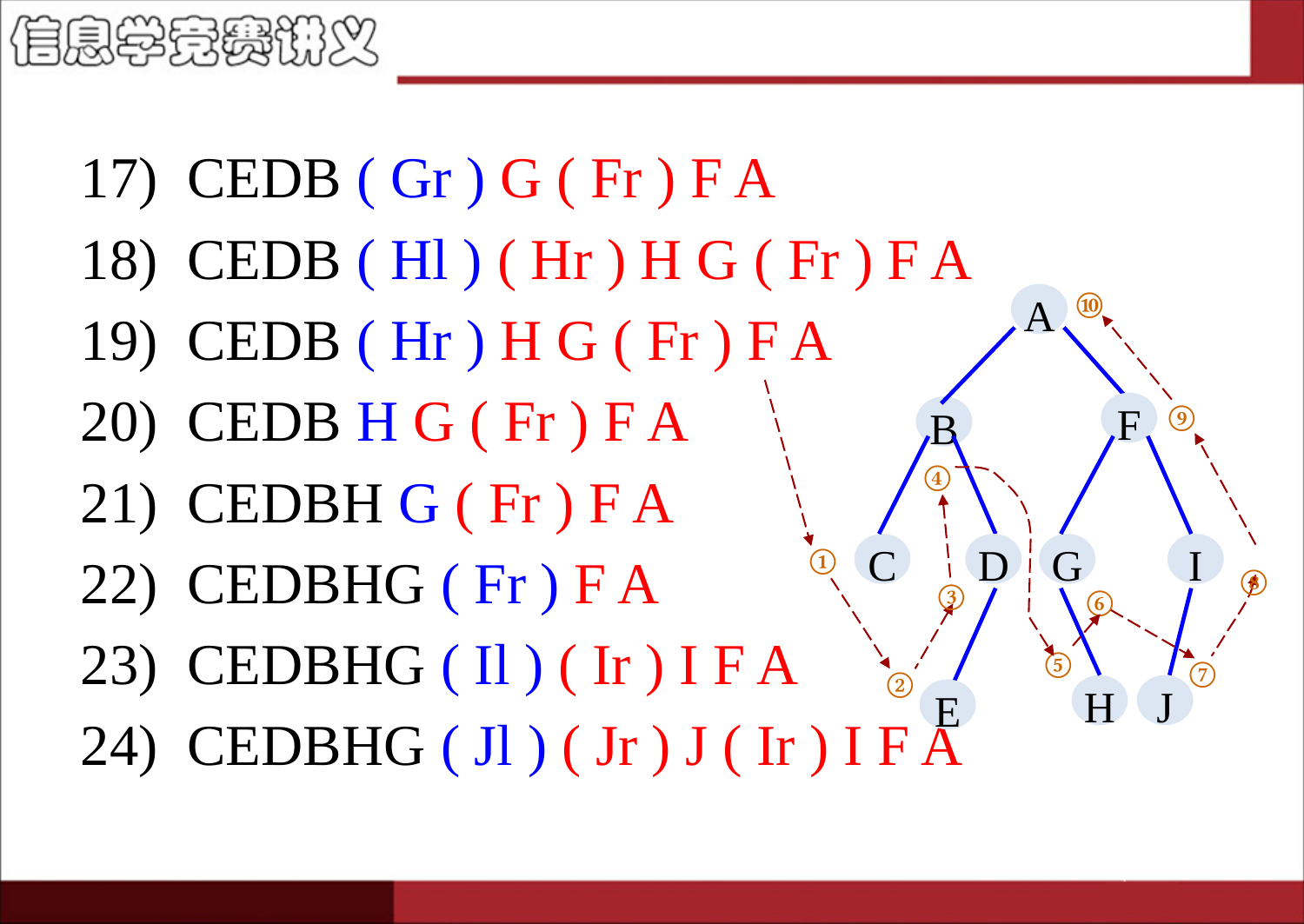

#
17)  CEDB ( Gr ) G ( Fr ) F A
18)  CEDB ( Hl ) ( Hr ) H G ( Fr ) F A
19)  CEDB ( Hr ) H G ( Fr ) F A
20)  CEDB H G ( Fr ) F A
21)  CEDBH G ( Fr ) F A
22)  CEDBHG ( Fr ) F A
23)  CEDBHG ( Il ) ( Ir ) I F A
24)  CEDBHG ( Jl ) ( Jr ) J ( Ir ) I F A

⑩
A

F
B

C
D
G
I

H
J
E

⑨

④

①
⑧
③

⑥

⑤
⑦
②